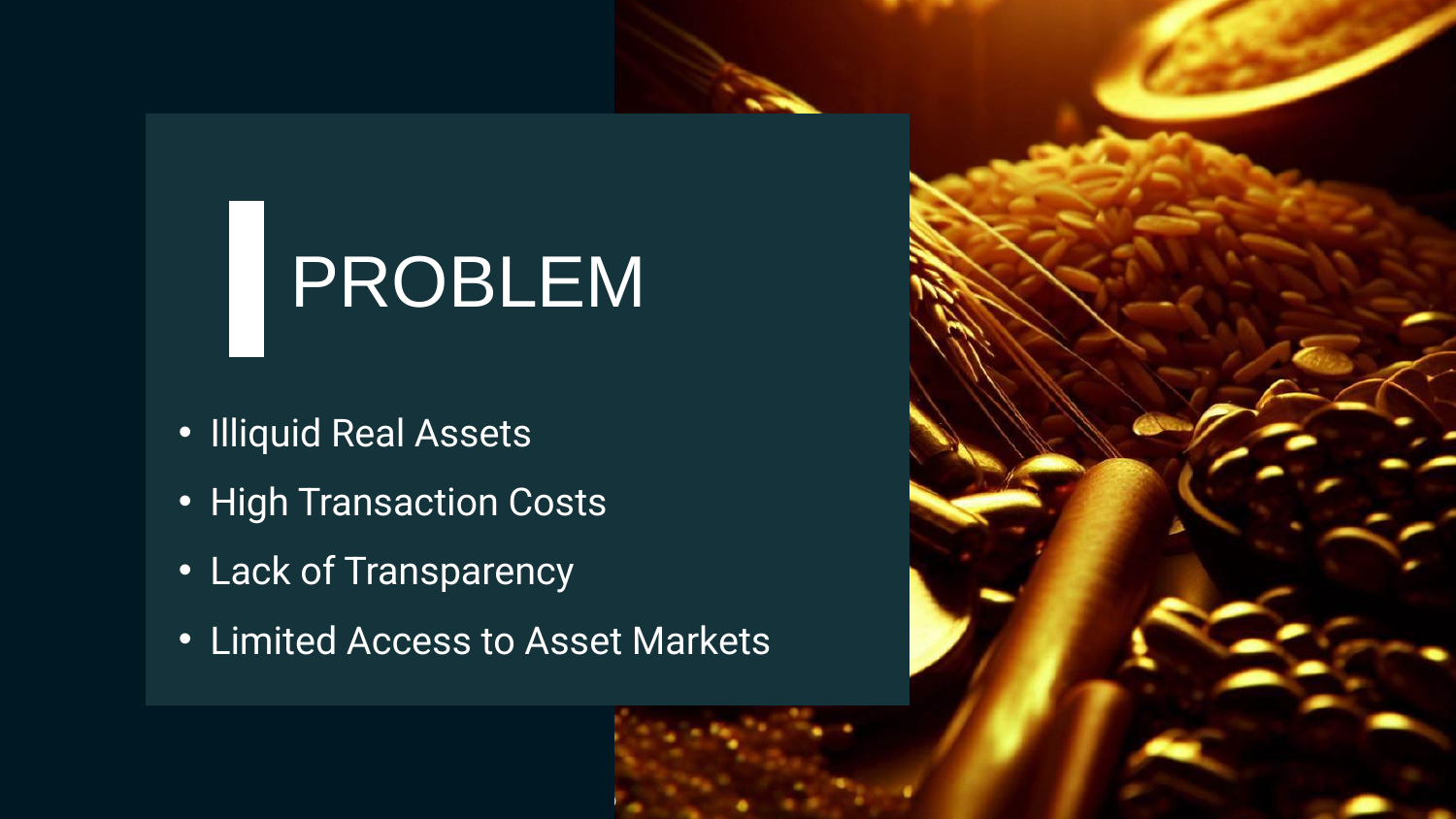

PROBLEM
Illiquid Real Assets
High Transaction Costs
Lack of Transparency
Limited Access to Asset Markets